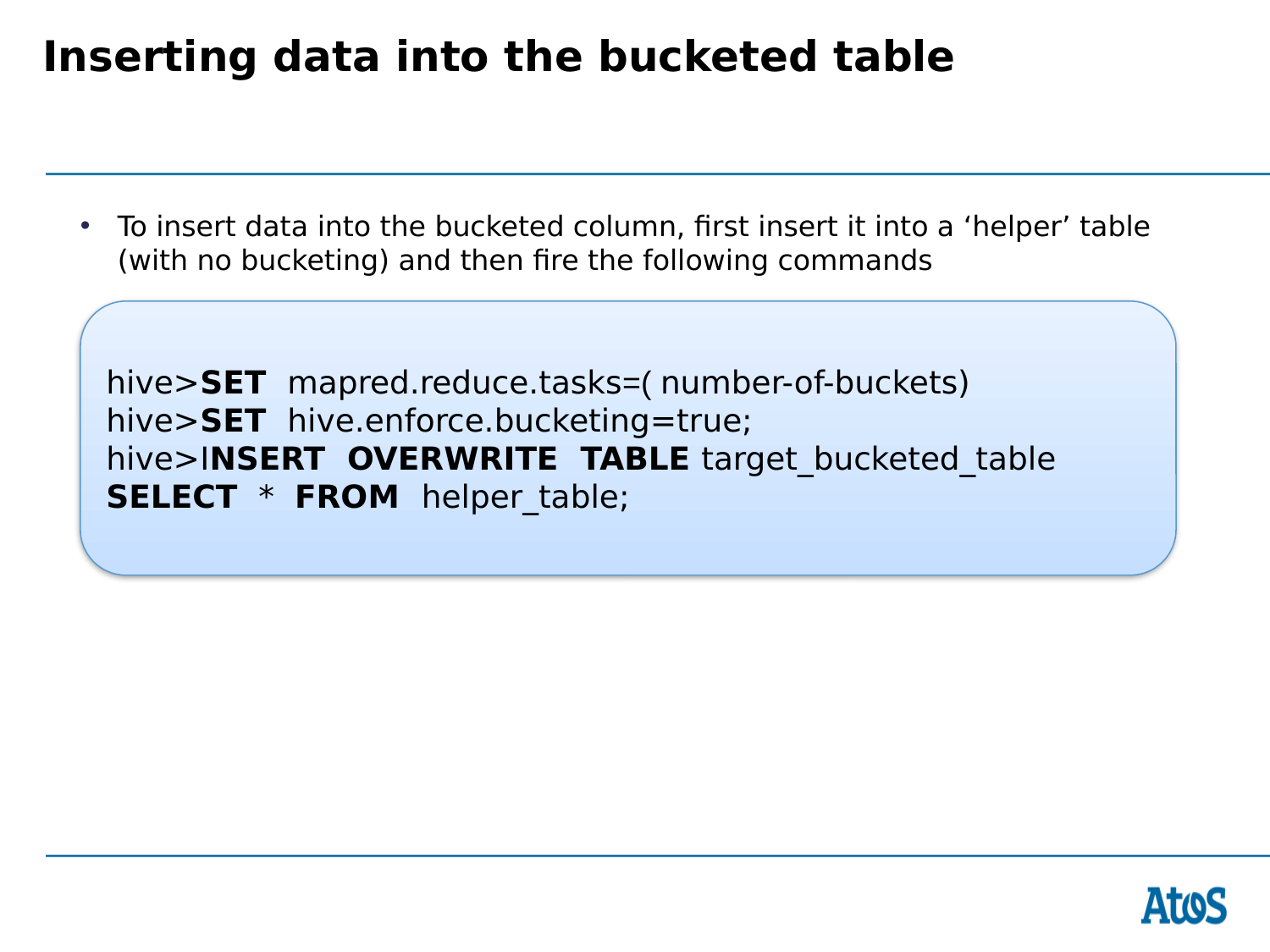

# Inserting data into the bucketed table
To insert data into the bucketed column, first insert it into a ‘helper’ table  (with no bucketing) and then fire the following commands

hive>SET  mapred.reduce.tasks=( number-of-buckets)
hive>SET  hive.enforce.bucketing=true;
hive>INSERT  OVERWRITE  TABLE target_bucketed_table
SELECT  *  FROM  helper_table;